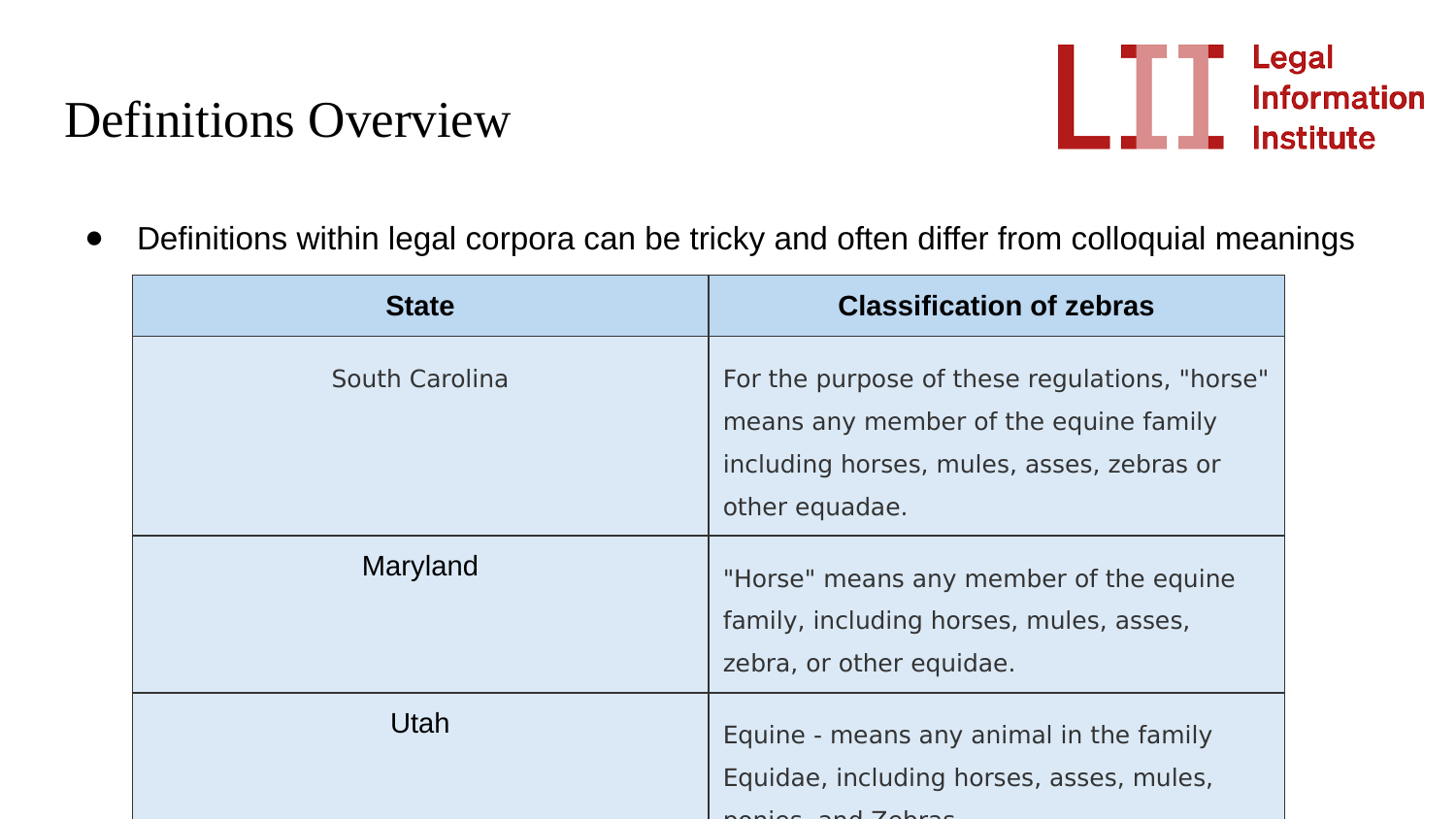

# Definitions Overview
Definitions within legal corpora can be tricky and often differ from colloquial meanings

| State | Classification of zebras |
| --- | --- |
| South Carolina | For the purpose of these regulations, "horse" means any member of the equine family including horses, mules, asses, zebras or other equadae. |
| Maryland | "Horse" means any member of the equine family, including horses, mules, asses, zebra, or other equidae. |
| Utah | Equine - means any animal in the family Equidae, including horses, asses, mules, ponies, and Zebras |